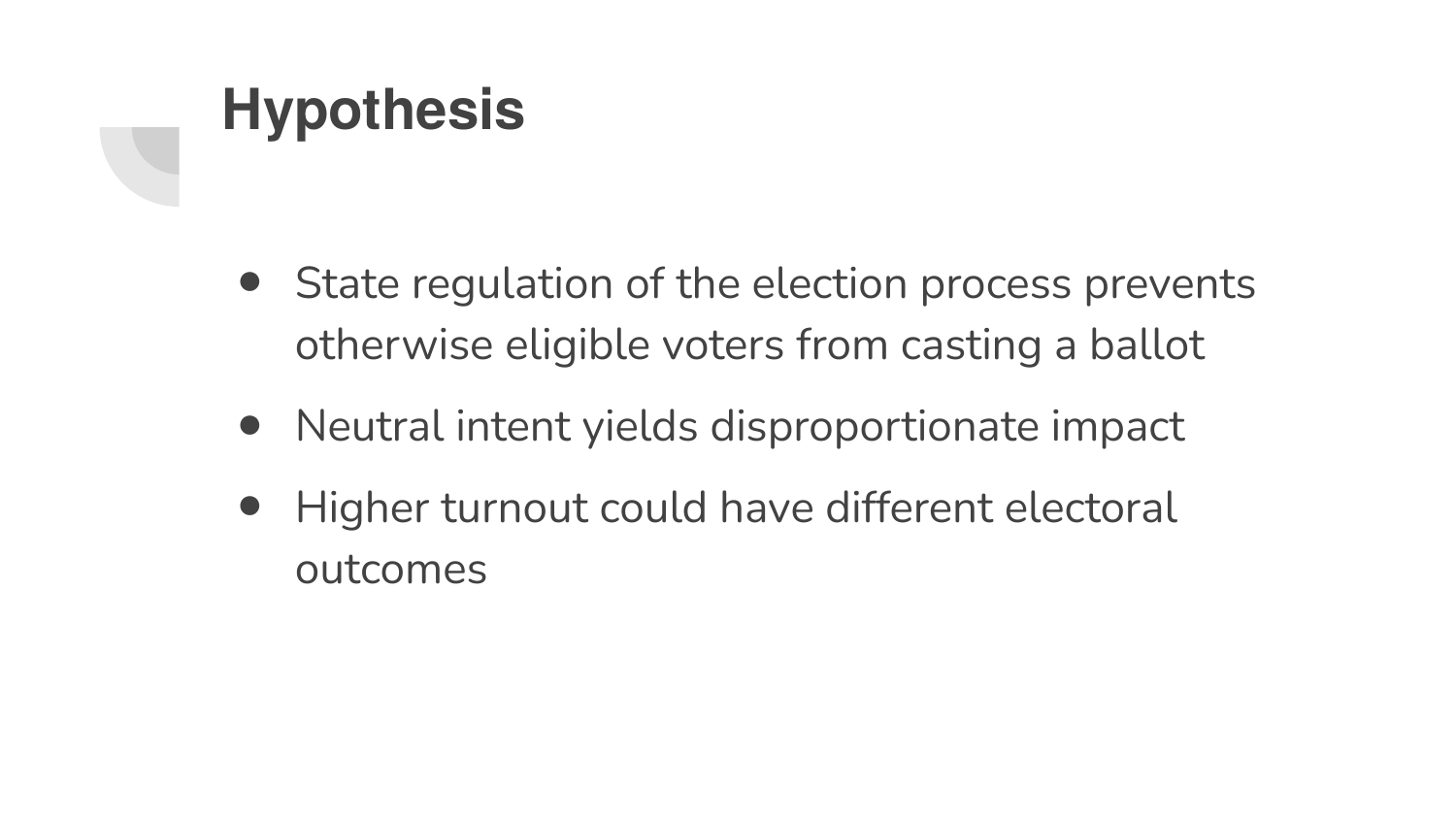

# Hypothesis
State regulation of the election process prevents otherwise eligible voters from casting a ballot
Neutral intent yields disproportionate impact
Higher turnout could have different electoral outcomes